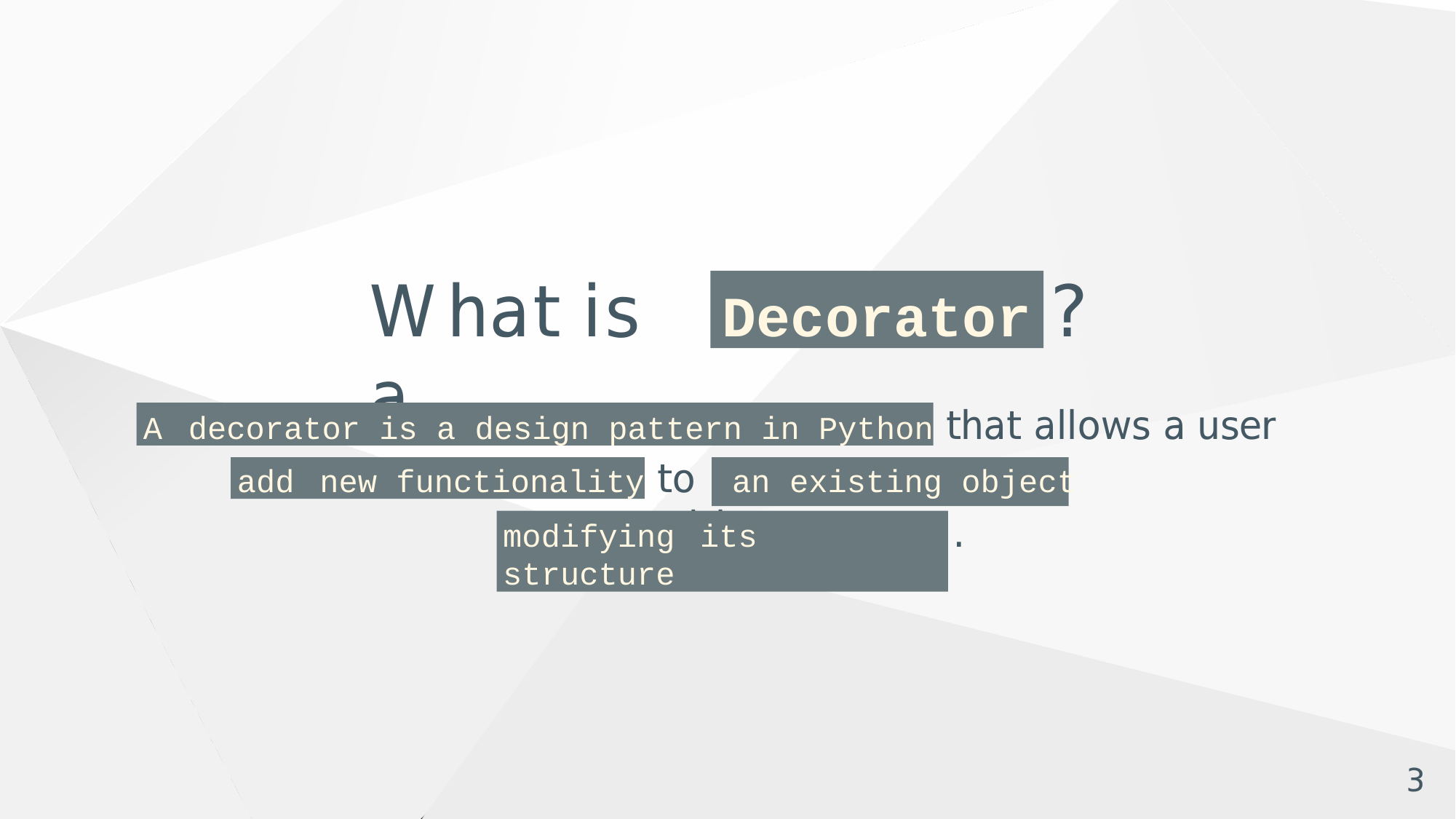

# What is a
?
Decorator
that allows a user to
A	decorator	is	a	design	pattern	in	Python
to	an	existing	object without
add	new	functionality

.
modifying	its	structure
3